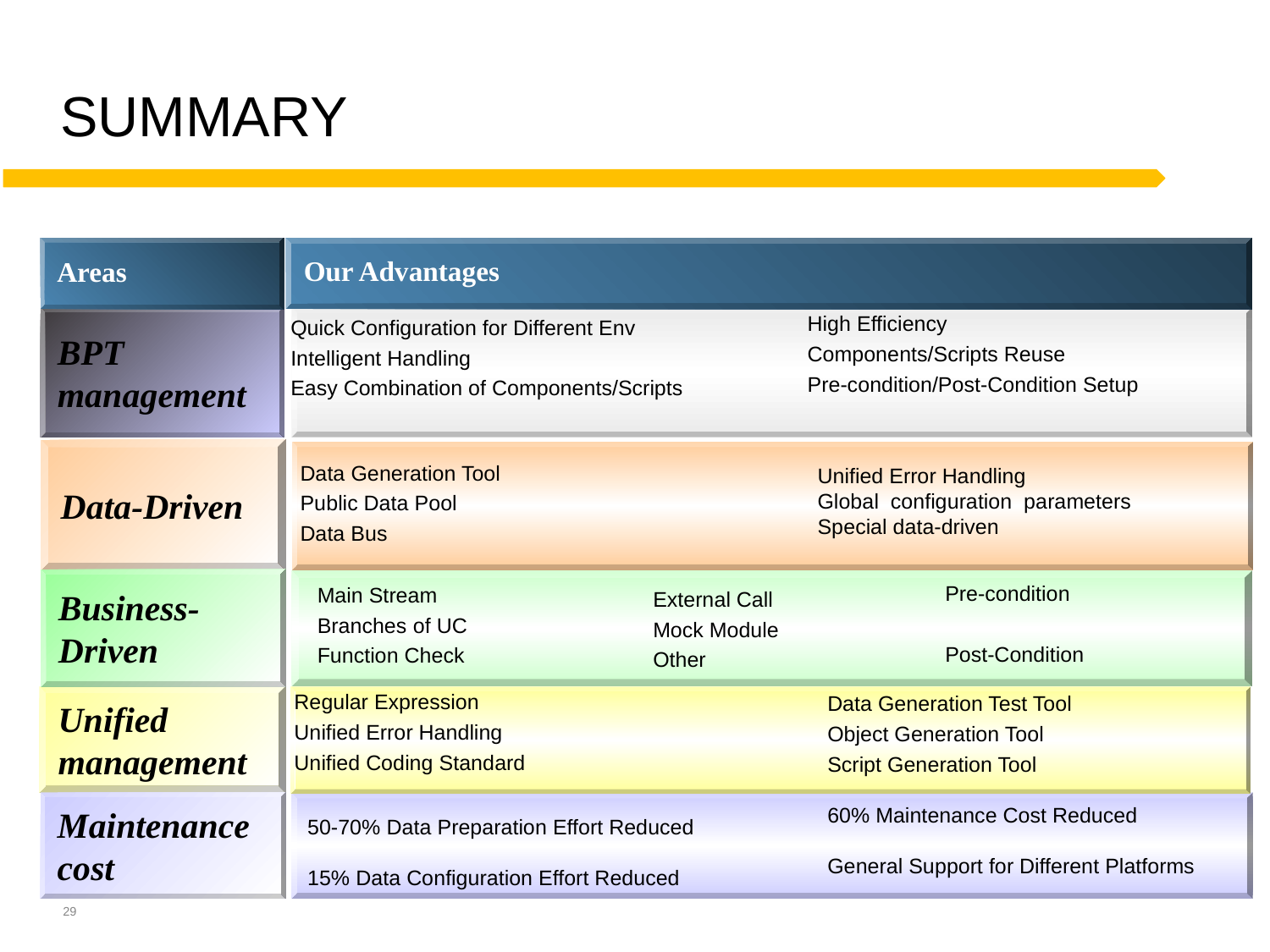

# Summary

Areas
Our Advantages
High Efficiency
Components/Scripts Reuse
Pre-condition/Post-Condition Setup

BPT management

Quick Configuration for Different Env
Intelligent Handling
Easy Combination of Components/Scripts
Data-Driven

Data Generation Tool
Public Data Pool
Data Bus
Unified Error Handling
Global  configuration  parameters
Special data-driven
Business-Driven

Main Stream
Branches of UC
Function Check
Pre-condition

Post-Condition
External Call
Mock Module
Other
Regular Expression
Unified Error Handling
Unified Coding Standard
Data Generation Test Tool
Object Generation Tool
Script Generation Tool
Unified management

Maintenance cost

60% Maintenance Cost Reduced

General Support for Different Platforms
50-70% Data Preparation Effort Reduced

15% Data Configuration Effort Reduced